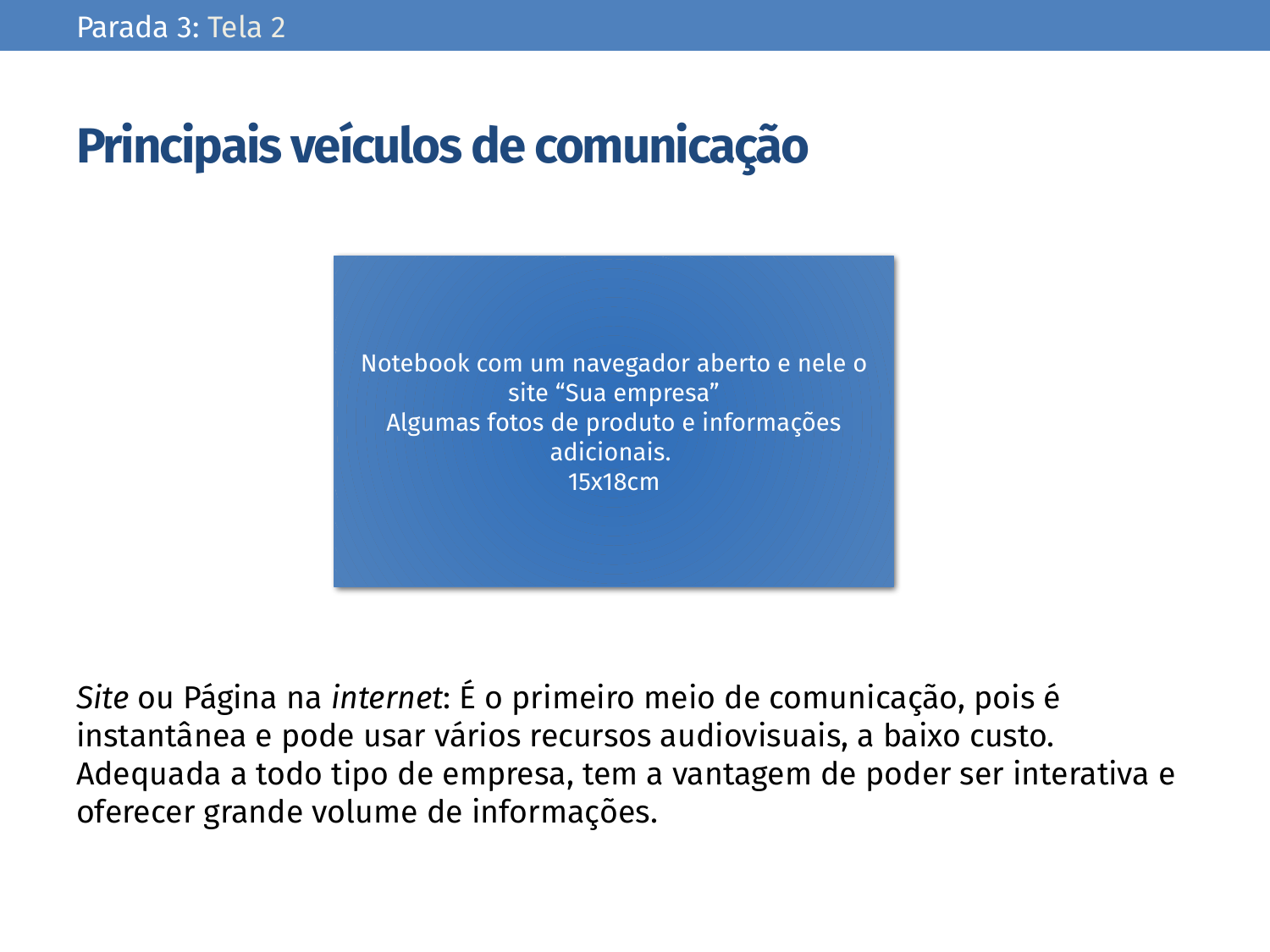

Parada 3: Tela 2
# Principais veículos de comunicação
Notebook com um navegador aberto e nele o site “Sua empresa”
Algumas fotos de produto e informações adicionais.
15x18cm
Site ou Página na internet: É o primeiro meio de comunicação, pois é instantânea e pode usar vários recursos audiovisuais, a baixo custo. Adequada a todo tipo de empresa, tem a vantagem de poder ser interativa e oferecer grande volume de informações.